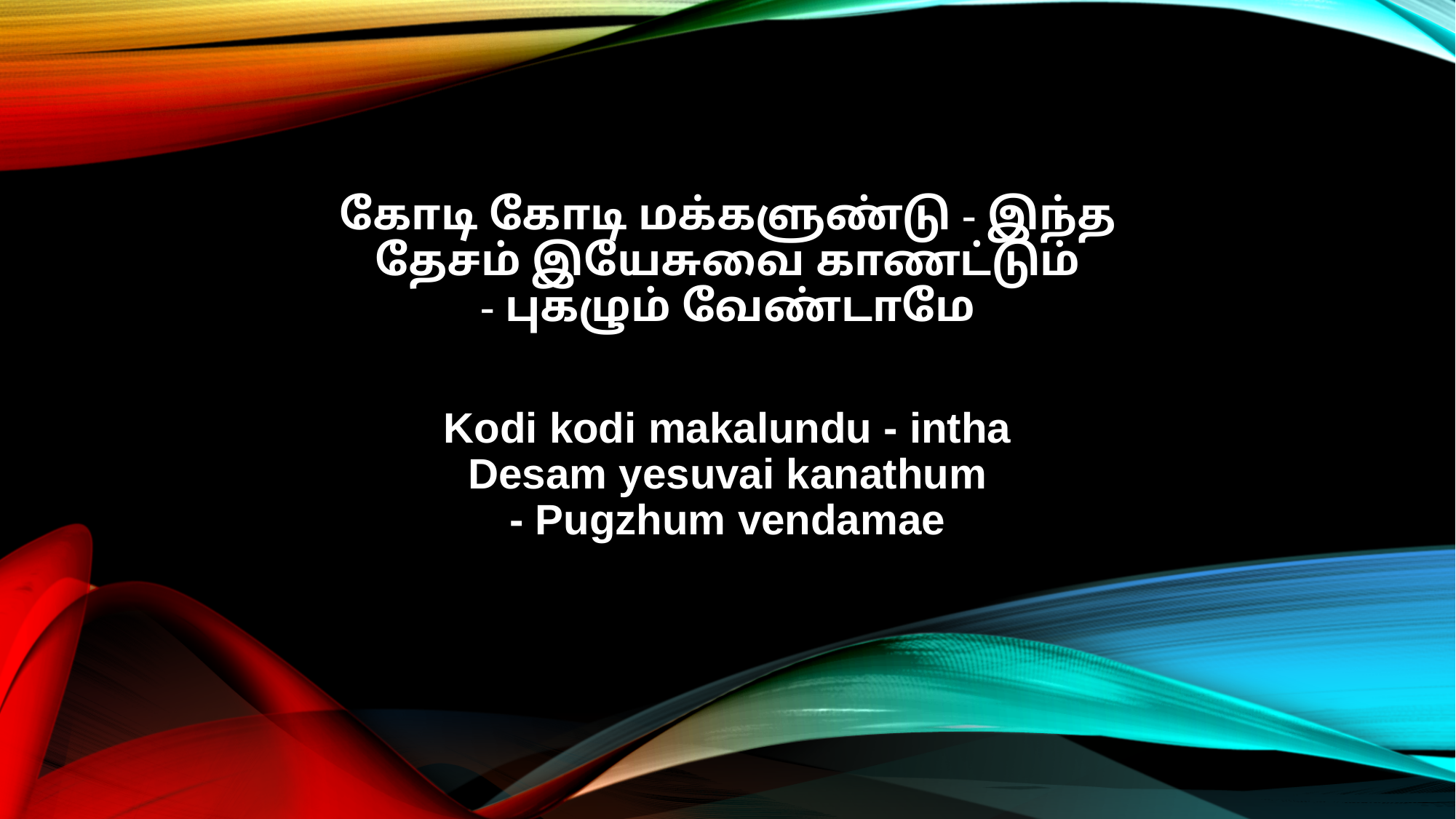

கோடி கோடி மக்களுண்டு - இந்த
தேசம் இயேசுவை காணட்டும்
- புகழும் வேண்டாமே

Kodi kodi makalundu - intha
Desam yesuvai kanathum
- Pugzhum vendamae